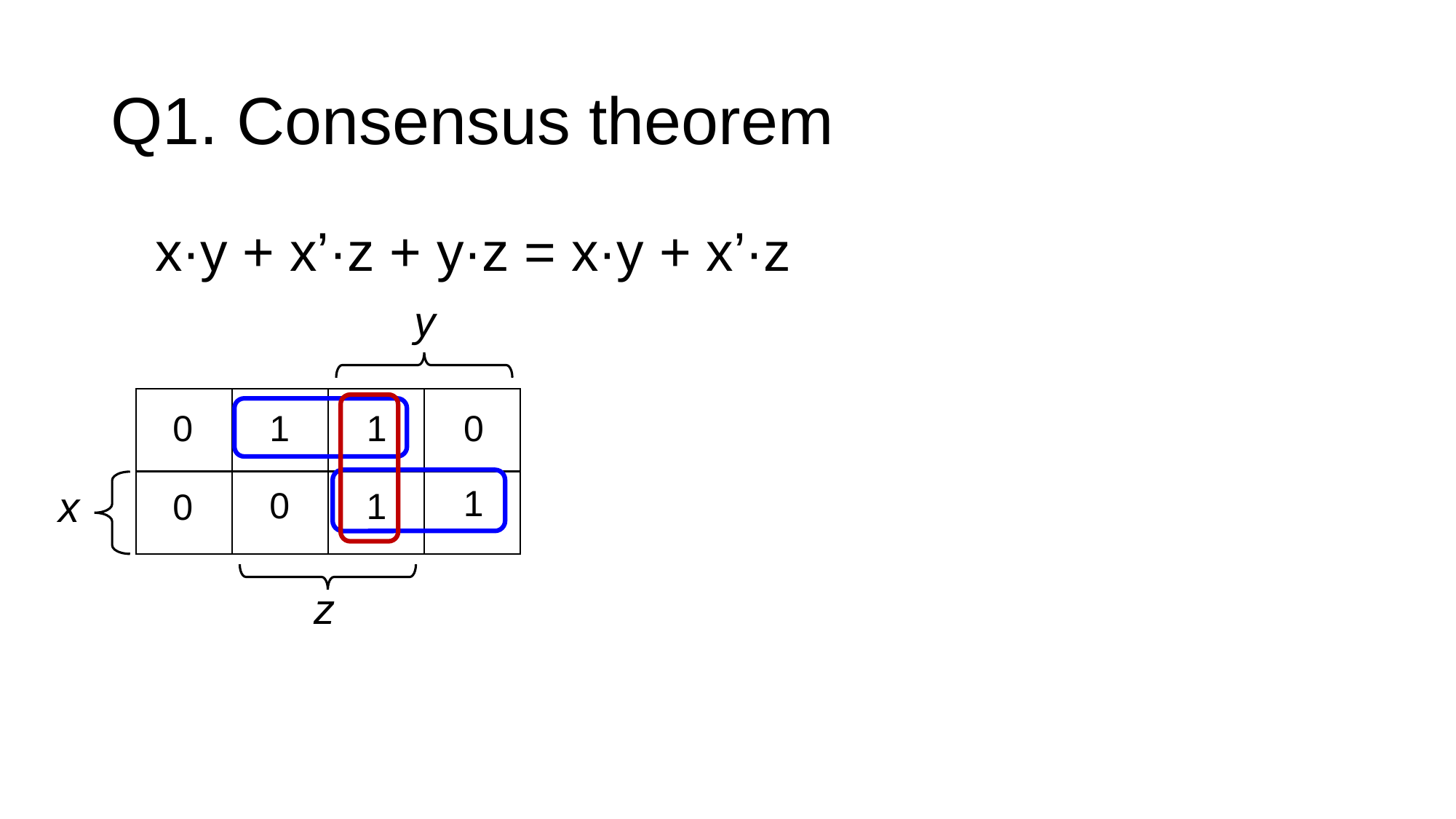

# Q1. Consensus theorem
x·y + x’·z + y·z = x·y + x’·z

y

x

z

0
1
1
0
1
0
1
0